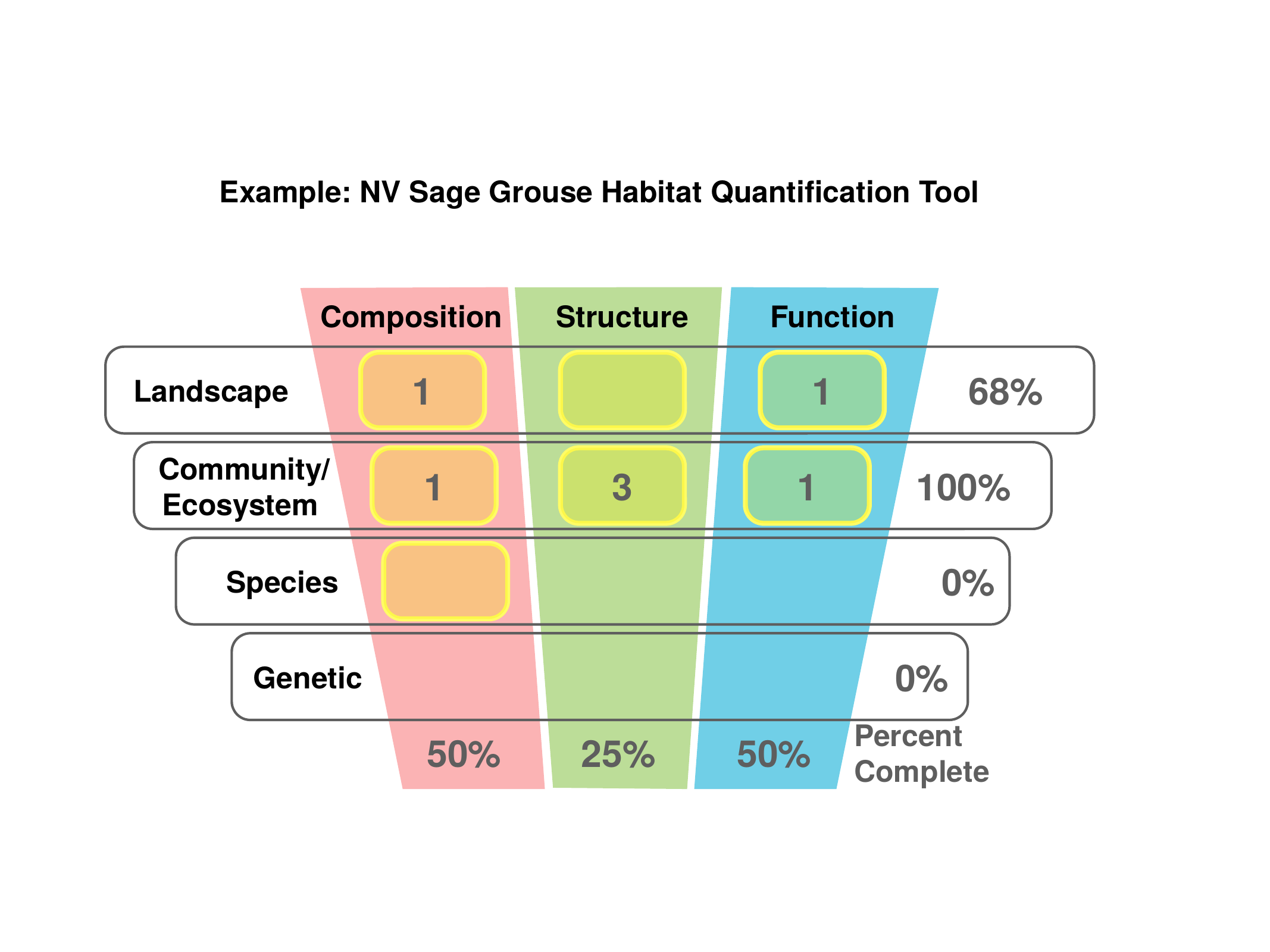

Example: NV Sage Grouse Habitat Quantification Tool

Composition
Structure
Function

1
1
68%
Landscape

 Community/
Ecosystem

1
3
1
100%

0%
Species

0%
Genetic
Percent
Complete
50%
25%
50%